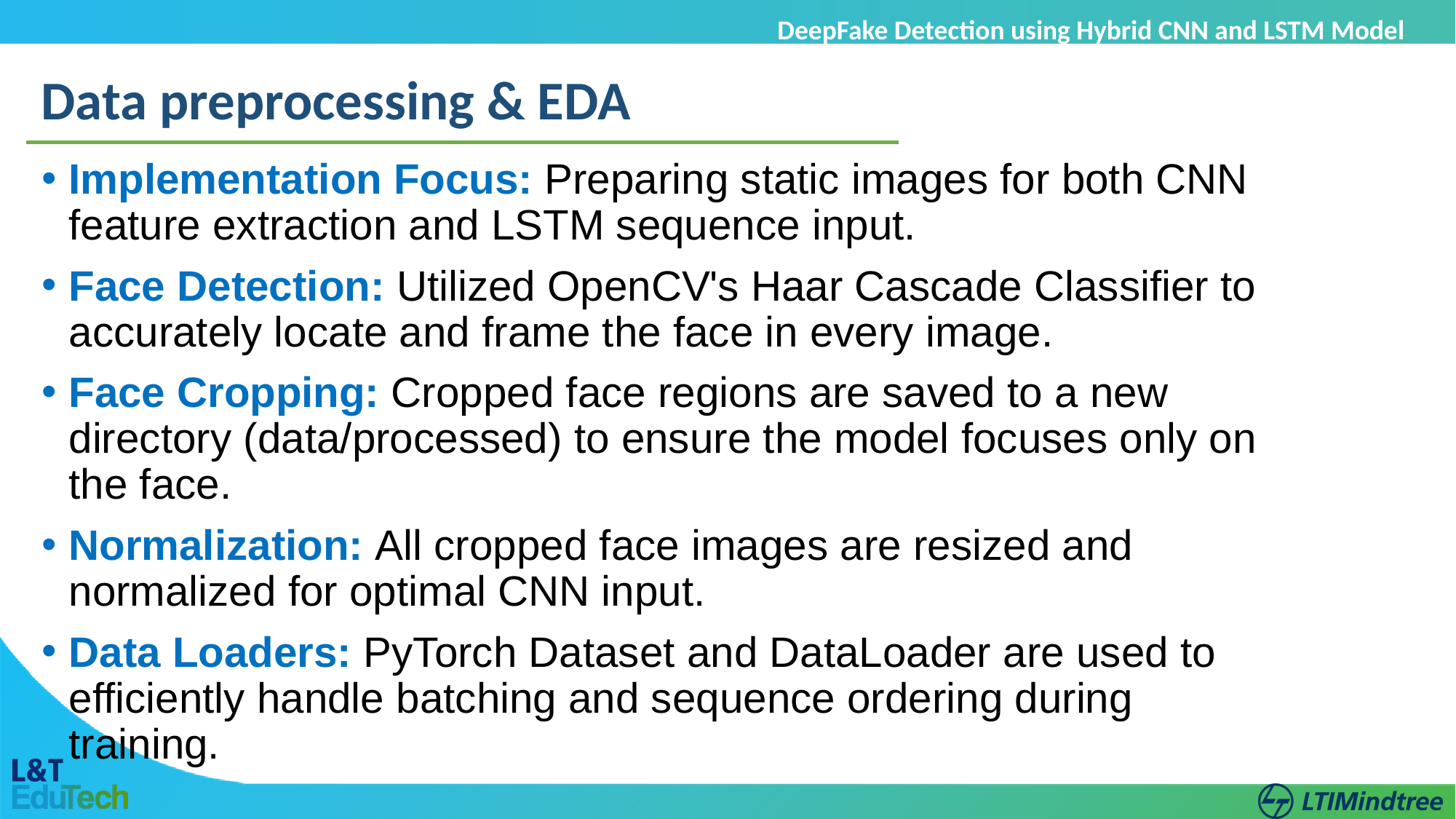

DeepFake Detection using Hybrid CNN and LSTM Model

Data preprocessing & EDA
Implementation Focus: Preparing static images for both CNN feature extraction and LSTM sequence input.
Face Detection: Utilized OpenCV's Haar Cascade Classifier to accurately locate and frame the face in every image.
Face Cropping: Cropped face regions are saved to a new directory (data/processed) to ensure the model focuses only on the face.
Normalization: All cropped face images are resized and normalized for optimal CNN input.
Data Loaders: PyTorch Dataset and DataLoader are used to efficiently handle batching and sequence ordering during training.